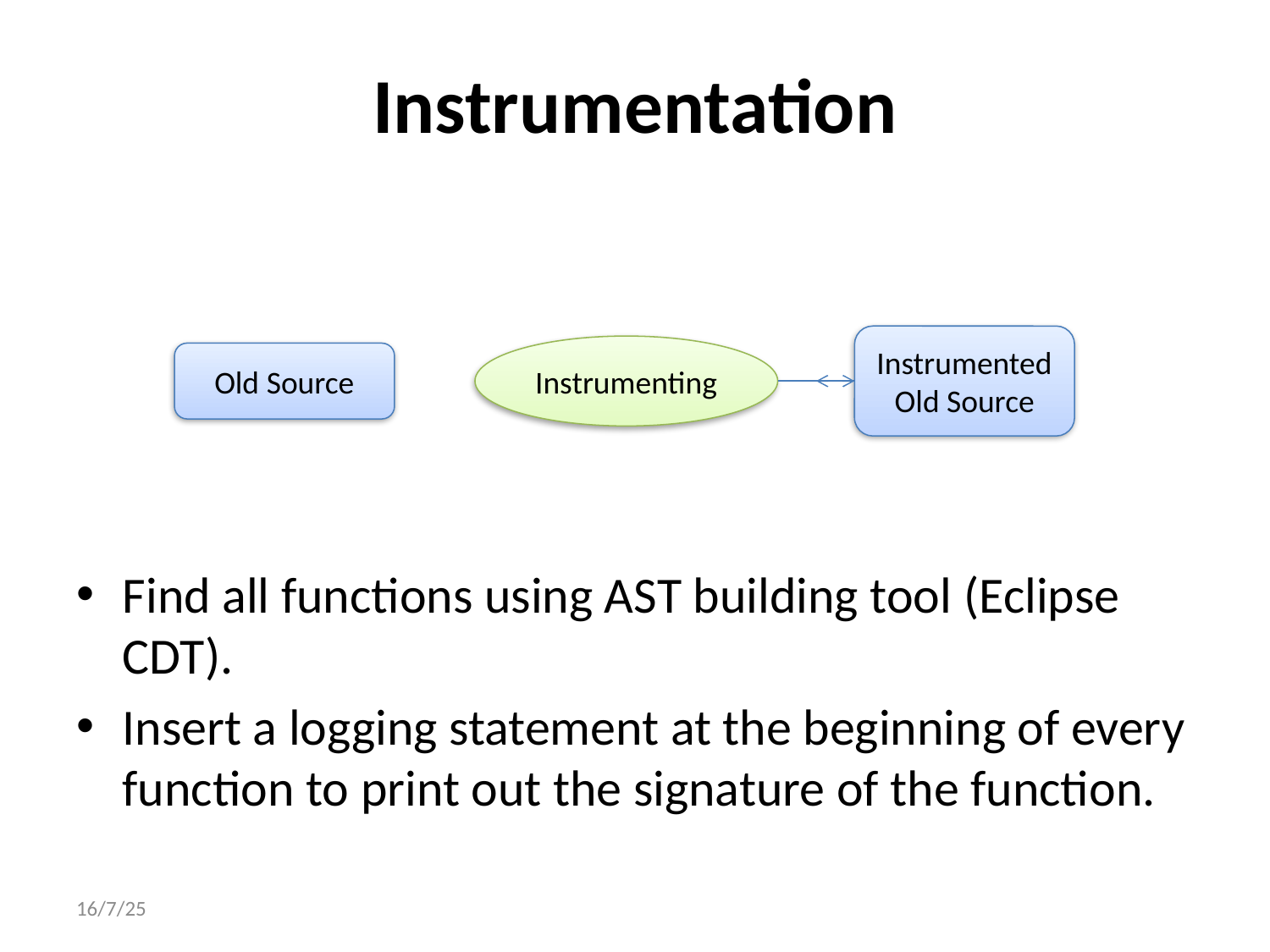

# Instrumentation
Instrumented
Old Source
Instrumenting
Old Source
Find all functions using AST building tool (Eclipse CDT).
Insert a logging statement at the beginning of every function to print out the signature of the function.

16/7/25